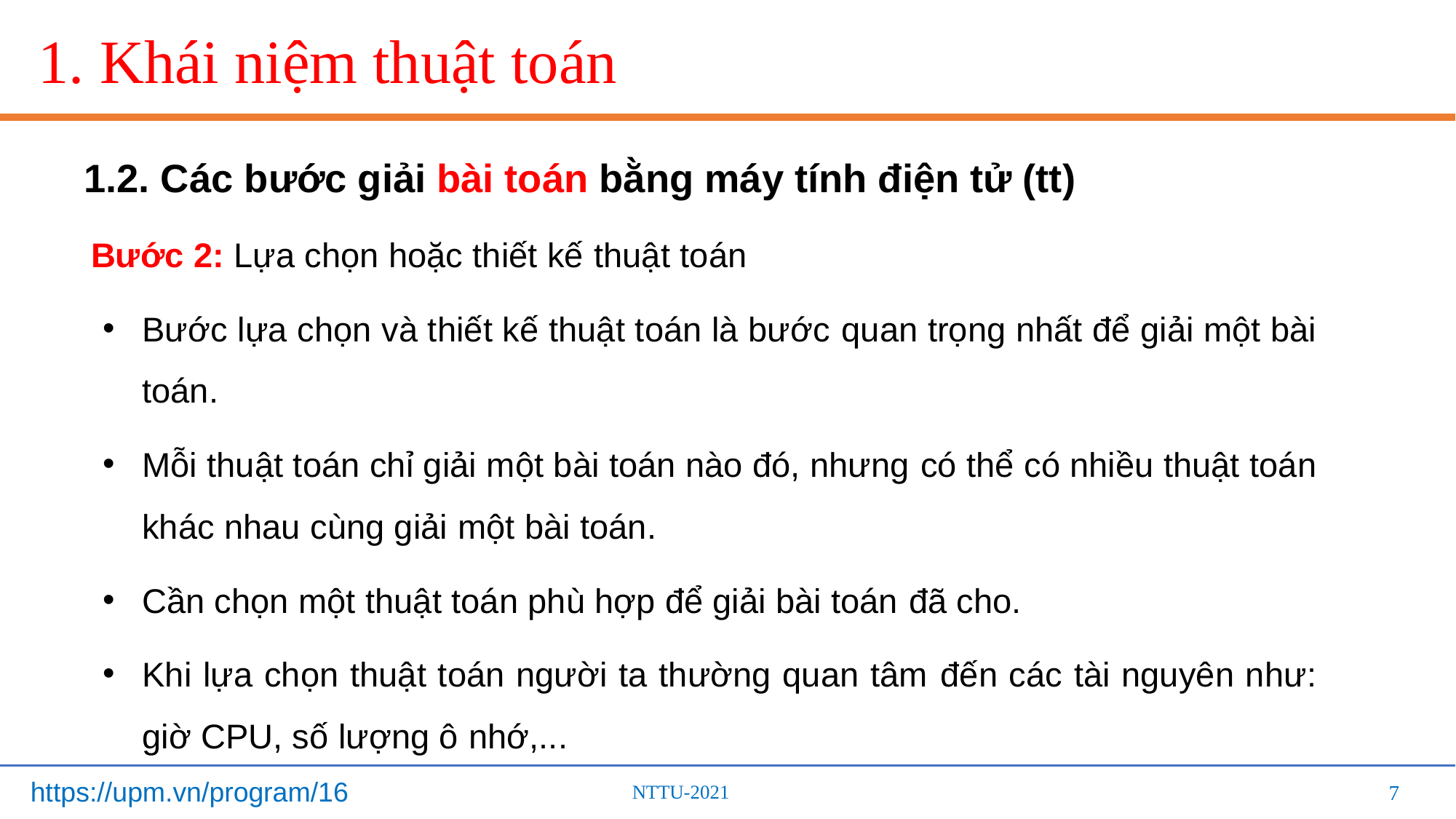

# 1. Khái niệm thuật toán
1.2. Các bước giải bài toán bằng máy tính điện tử (tt)
Bước 2: Lựa chọn hoặc thiết kế thuật toán
Bước lựa chọn và thiết kế thuật toán là bước quan trọng nhất để giải một bài toán.
Mỗi thuật toán chỉ giải một bài toán nào đó, nhưng có thể có nhiều thuật toán khác nhau cùng giải một bài toán.
Cần chọn một thuật toán phù hợp để giải bài toán đã cho.
Khi lựa chọn thuật toán người ta thường quan tâm đến các tài nguyên như: giờ CPU, số lượng ô nhớ,...
7
7